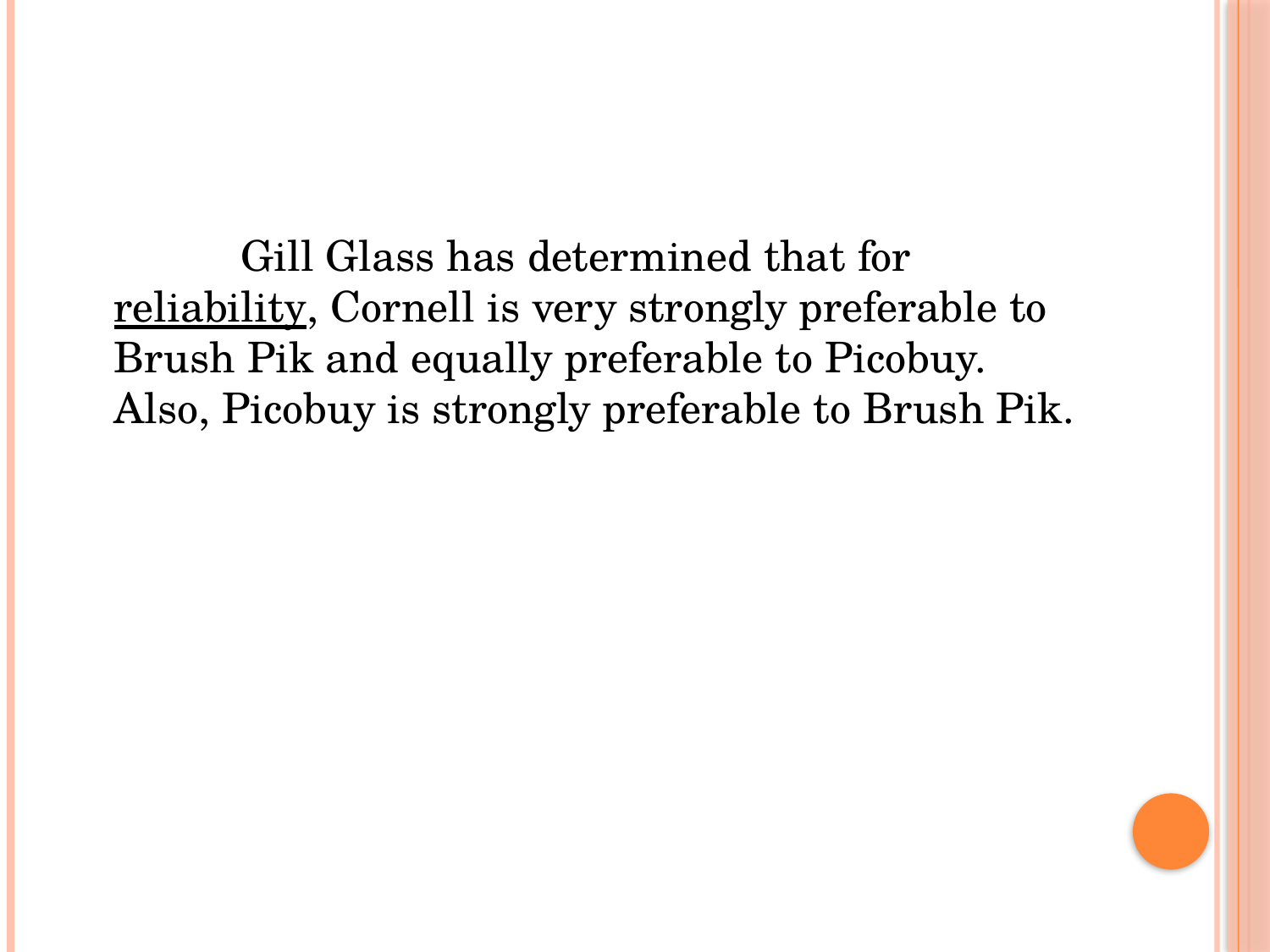

Gill Glass has determined that for reliability, Cornell is very strongly preferable to Brush Pik and equally preferable to Picobuy.  Also, Picobuy is strongly preferable to Brush Pik.